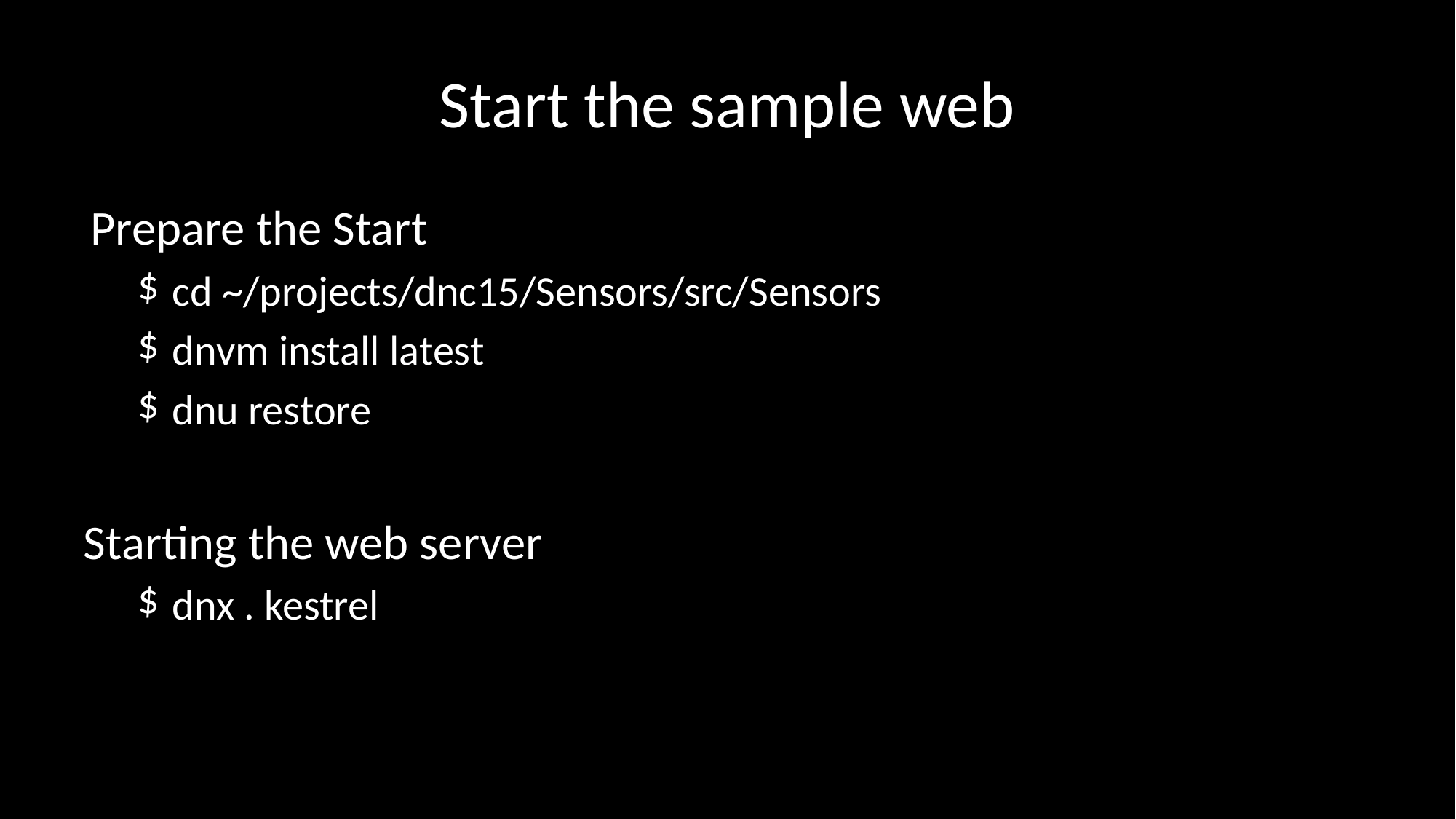

# Start the sample web
Prepare the Start
cd ~/projects/dnc15/Sensors/src/Sensors
dnvm install latest
dnu restore

Starting the web server
dnx . kestrel